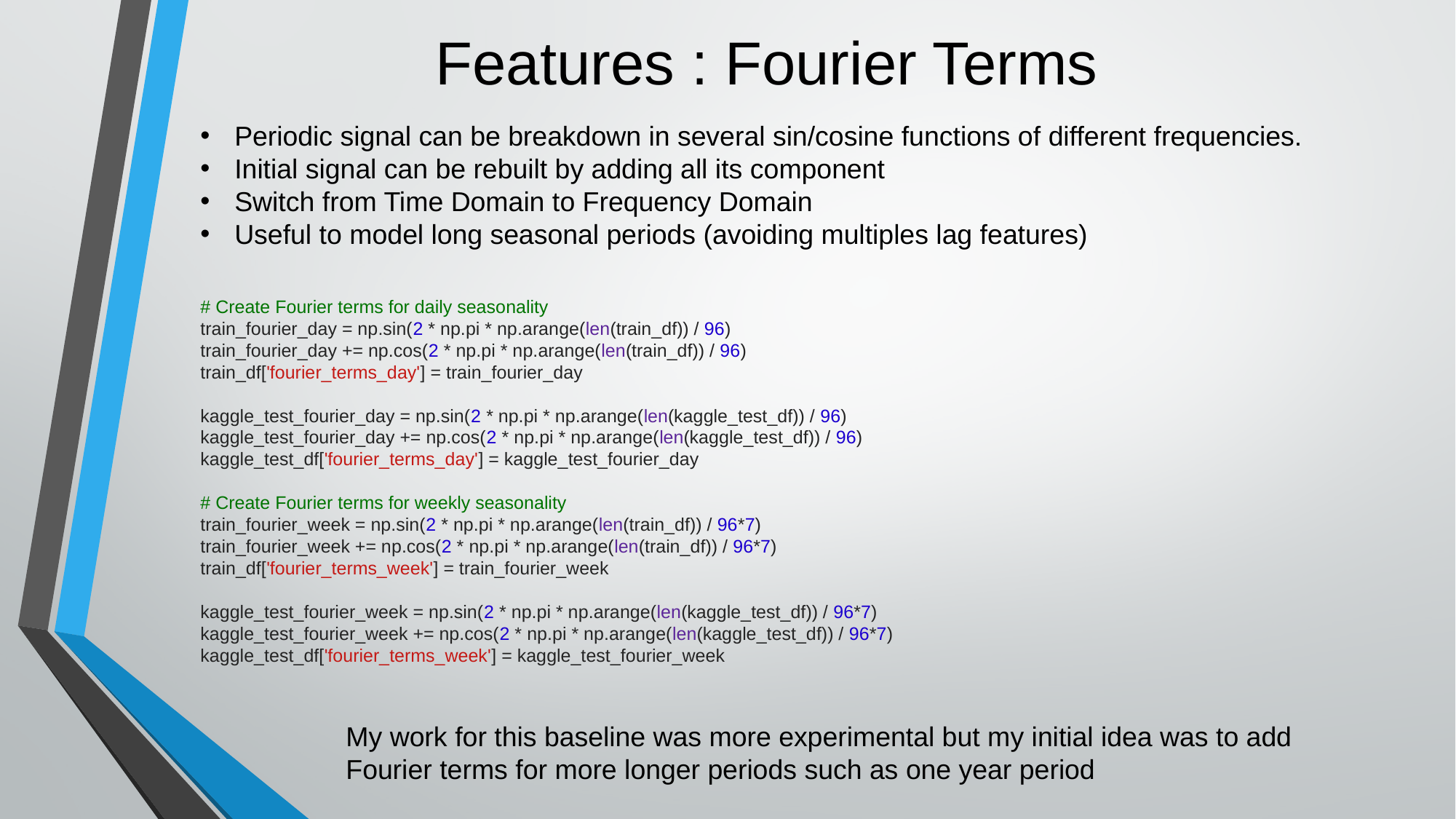

# Features : Fourier Terms
Periodic signal can be breakdown in several sin/cosine functions of different frequencies.
Initial signal can be rebuilt by adding all its component
Switch from Time Domain to Frequency Domain
Useful to model long seasonal periods (avoiding multiples lag features)
# Create Fourier terms for daily seasonality train_fourier_day = np.sin(2 * np.pi * np.arange(len(train_df)) / 96) train_fourier_day += np.cos(2 * np.pi * np.arange(len(train_df)) / 96) train_df['fourier_terms_day'] = train_fourier_day kaggle_test_fourier_day = np.sin(2 * np.pi * np.arange(len(kaggle_test_df)) / 96) kaggle_test_fourier_day += np.cos(2 * np.pi * np.arange(len(kaggle_test_df)) / 96) kaggle_test_df['fourier_terms_day'] = kaggle_test_fourier_day # Create Fourier terms for weekly seasonality train_fourier_week = np.sin(2 * np.pi * np.arange(len(train_df)) / 96*7) train_fourier_week += np.cos(2 * np.pi * np.arange(len(train_df)) / 96*7) train_df['fourier_terms_week'] = train_fourier_week

kaggle_test_fourier_week = np.sin(2 * np.pi * np.arange(len(kaggle_test_df)) / 96*7)
kaggle_test_fourier_week += np.cos(2 * np.pi * np.arange(len(kaggle_test_df)) / 96*7)
kaggle_test_df['fourier_terms_week'] = kaggle_test_fourier_week
My work for this baseline was more experimental but my initial idea was to add Fourier terms for more longer periods such as one year period